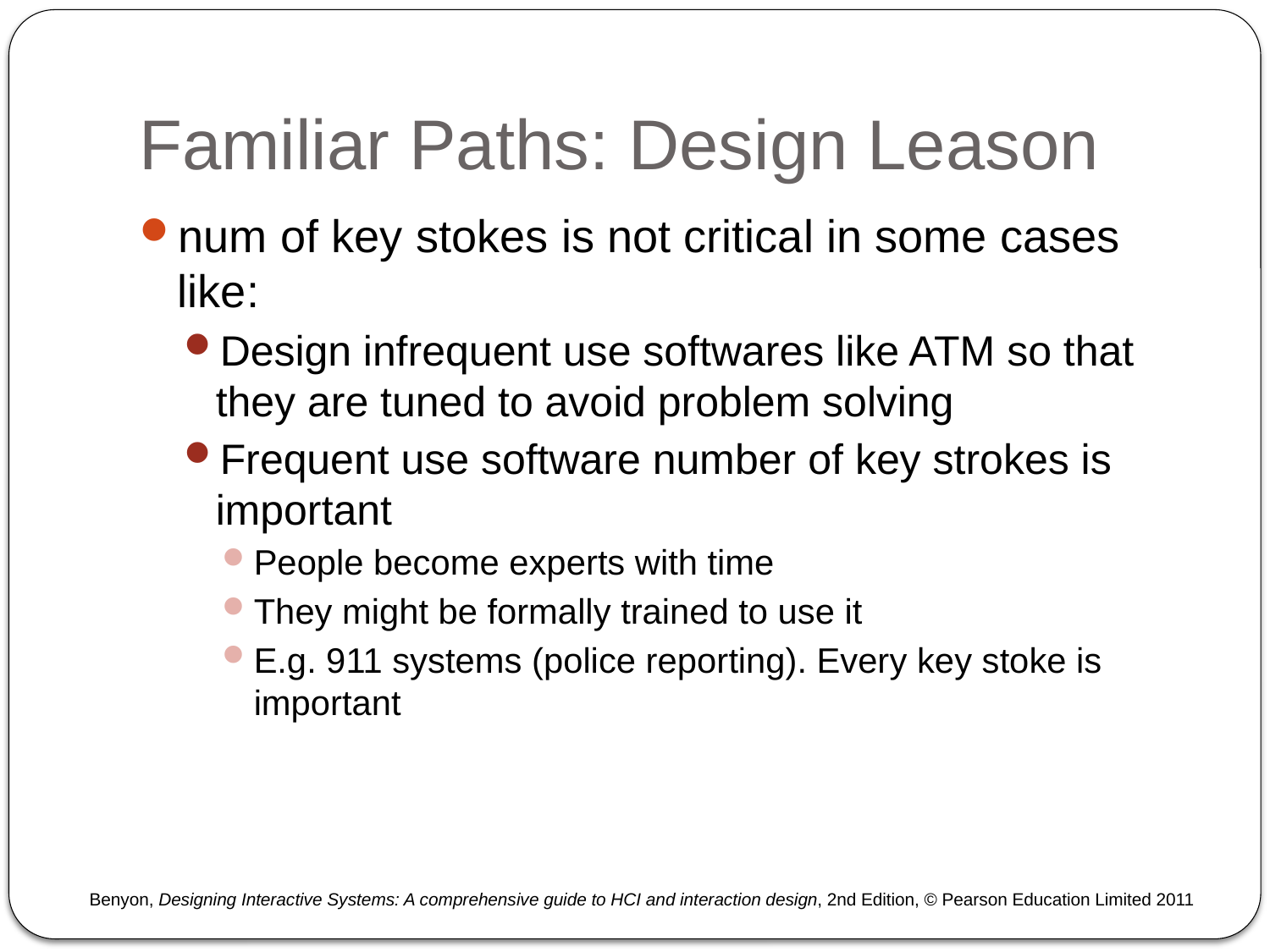

# Familiar Paths: Design Leason
num of key stokes is not critical in some cases like:
Design infrequent use softwares like ATM so that they are tuned to avoid problem solving
Frequent use software number of key strokes is important
People become experts with time
They might be formally trained to use it
E.g. 911 systems (police reporting). Every key stoke is important